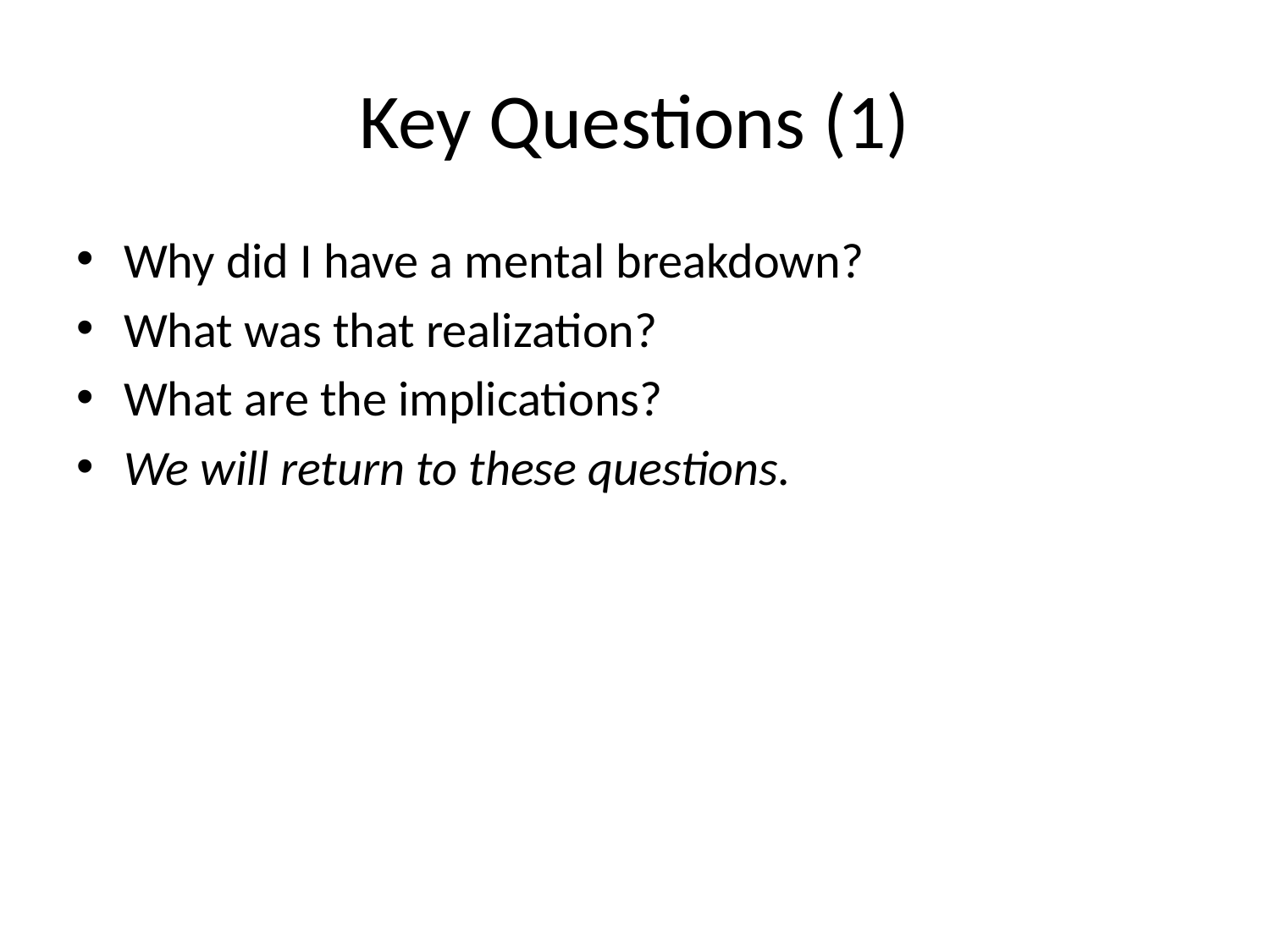

# Key Questions (1)
Why did I have a mental breakdown?
What was that realization?
What are the implications?
We will return to these questions.